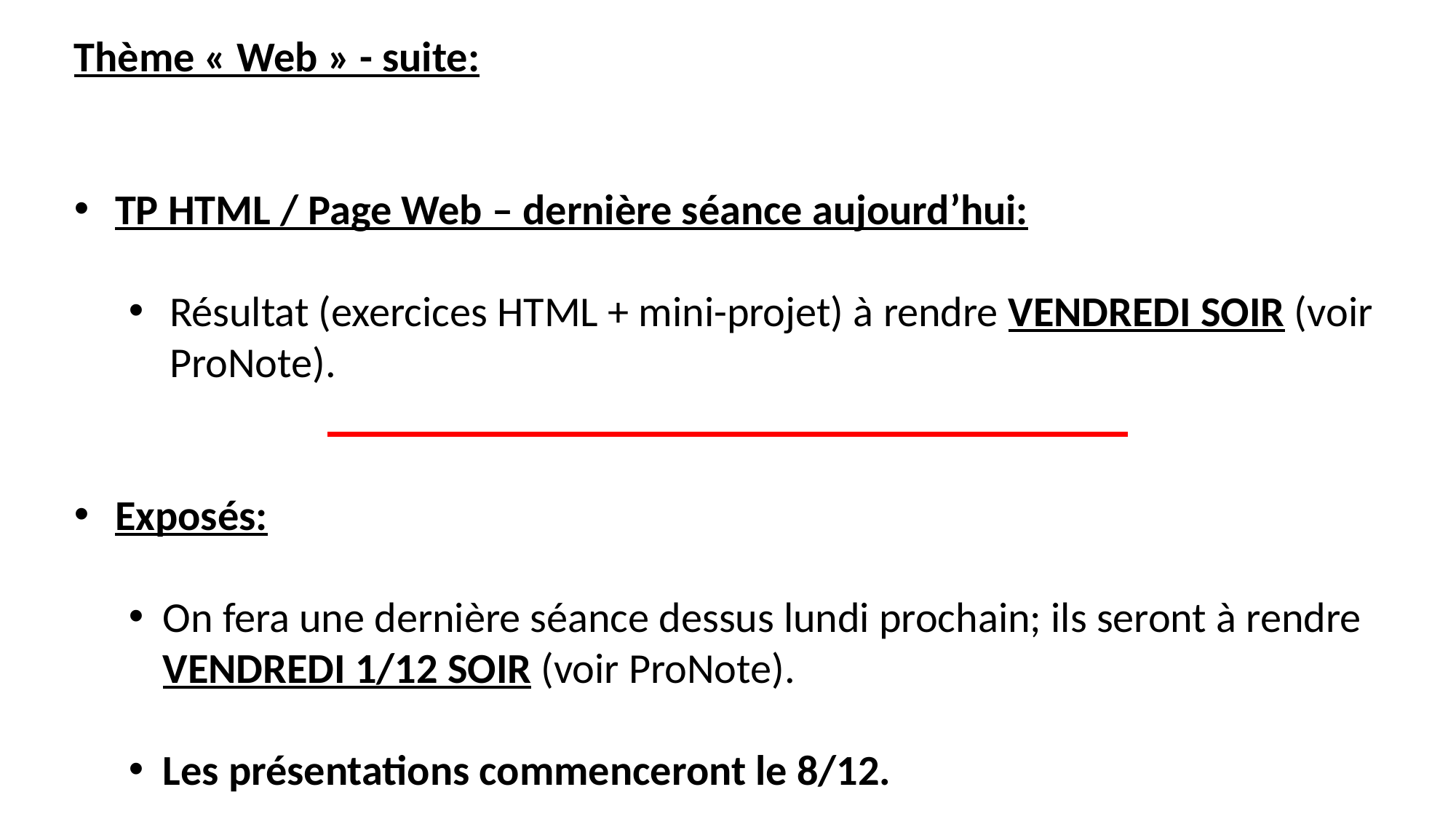

Thème « Web » - suite:

TP HTML / Page Web – dernière séance aujourd’hui:

Résultat (exercices HTML + mini-projet) à rendre VENDREDI SOIR (voir ProNote).

Exposés:

On fera une dernière séance dessus lundi prochain; ils seront à rendre VENDREDI 1/12 SOIR (voir ProNote).

Les présentations commenceront le 8/12.